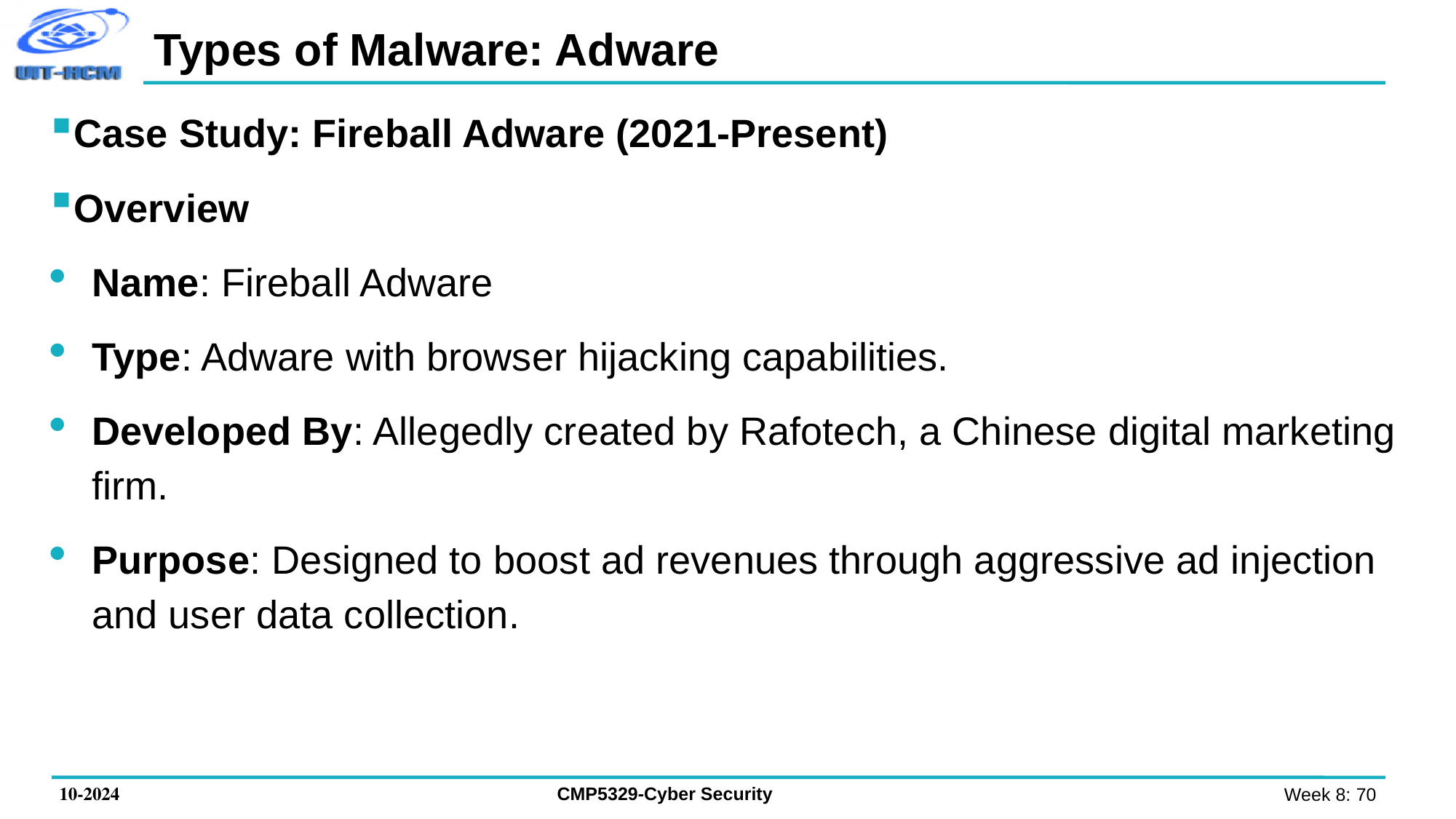

# Types of Malware: Adware
Case Study: Fireball Adware (2021-Present)
Overview
Name: Fireball Adware
Type: Adware with browser hijacking capabilities.
Developed By: Allegedly created by Rafotech, a Chinese digital marketing firm.
Purpose: Designed to boost ad revenues through aggressive ad injection and user data collection.